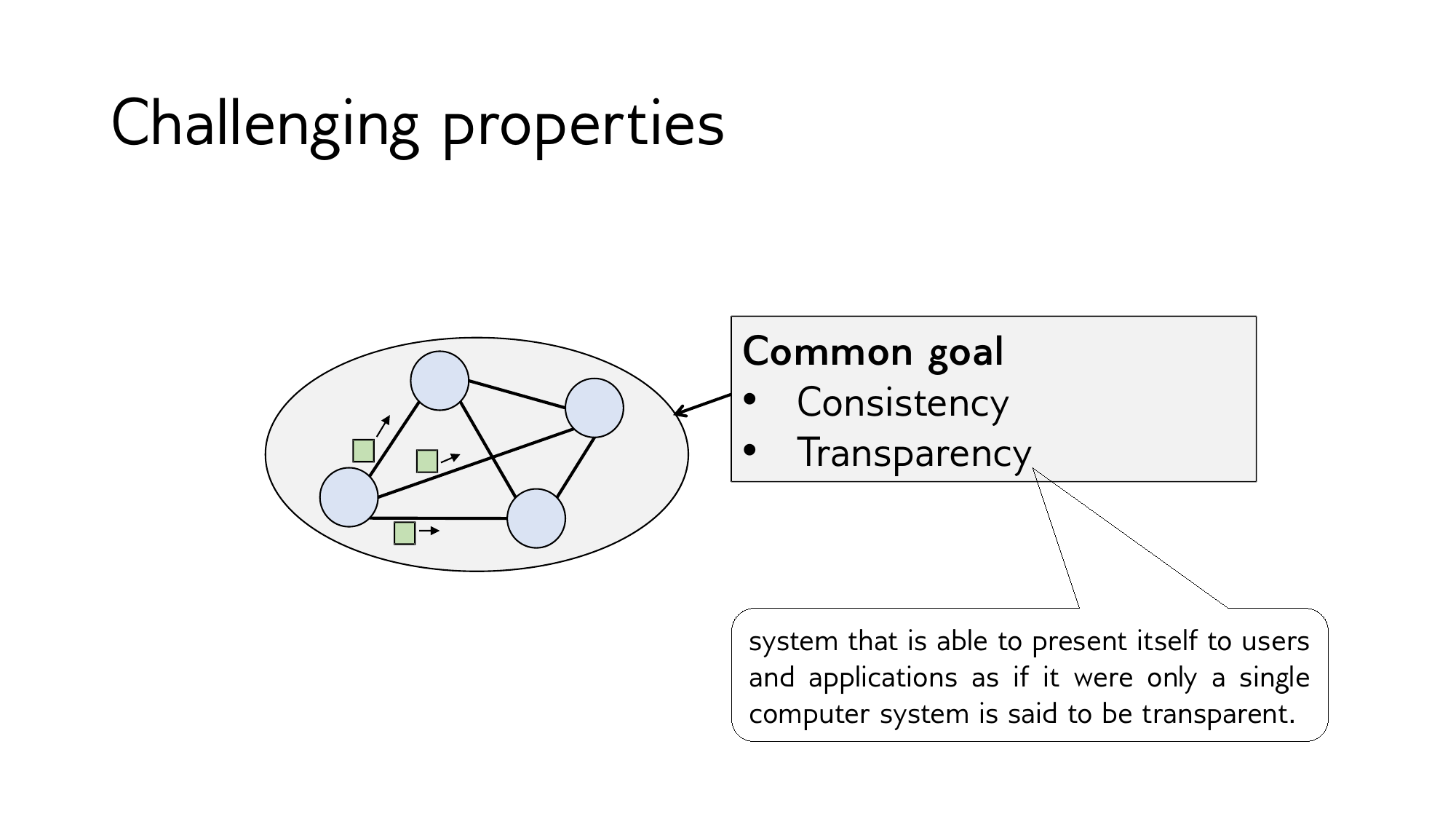

# Challenging properties

Common goal
Consistency
Transparency
system that is able to present itself to users and applications as if it were only a single computer system is said to be transparent.